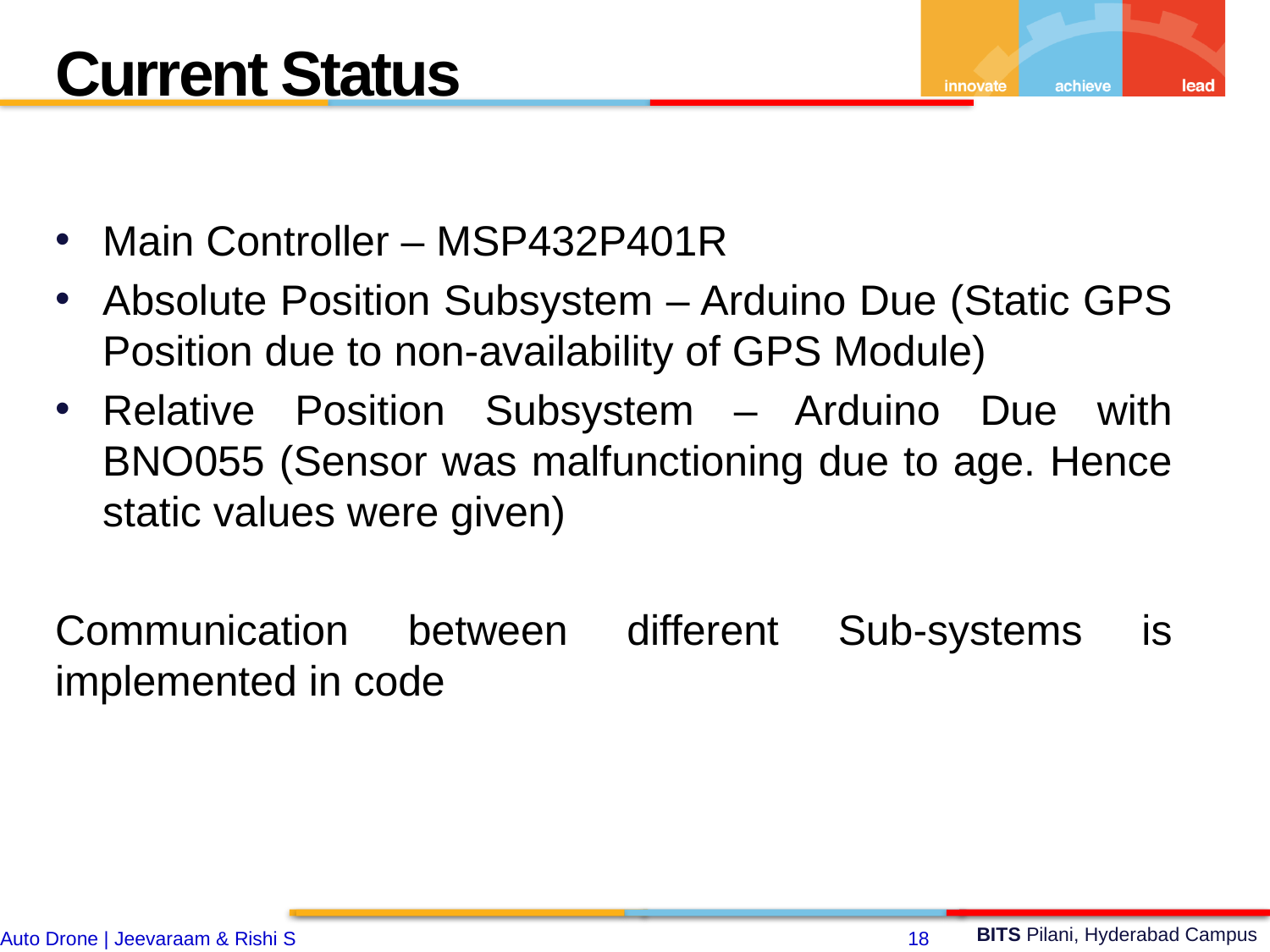

Current Status
Main Controller – MSP432P401R
Absolute Position Subsystem – Arduino Due (Static GPS Position due to non-availability of GPS Module)
Relative Position Subsystem – Arduino Due with BNO055 (Sensor was malfunctioning due to age. Hence static values were given)

Communication between different Sub-systems is implemented in code